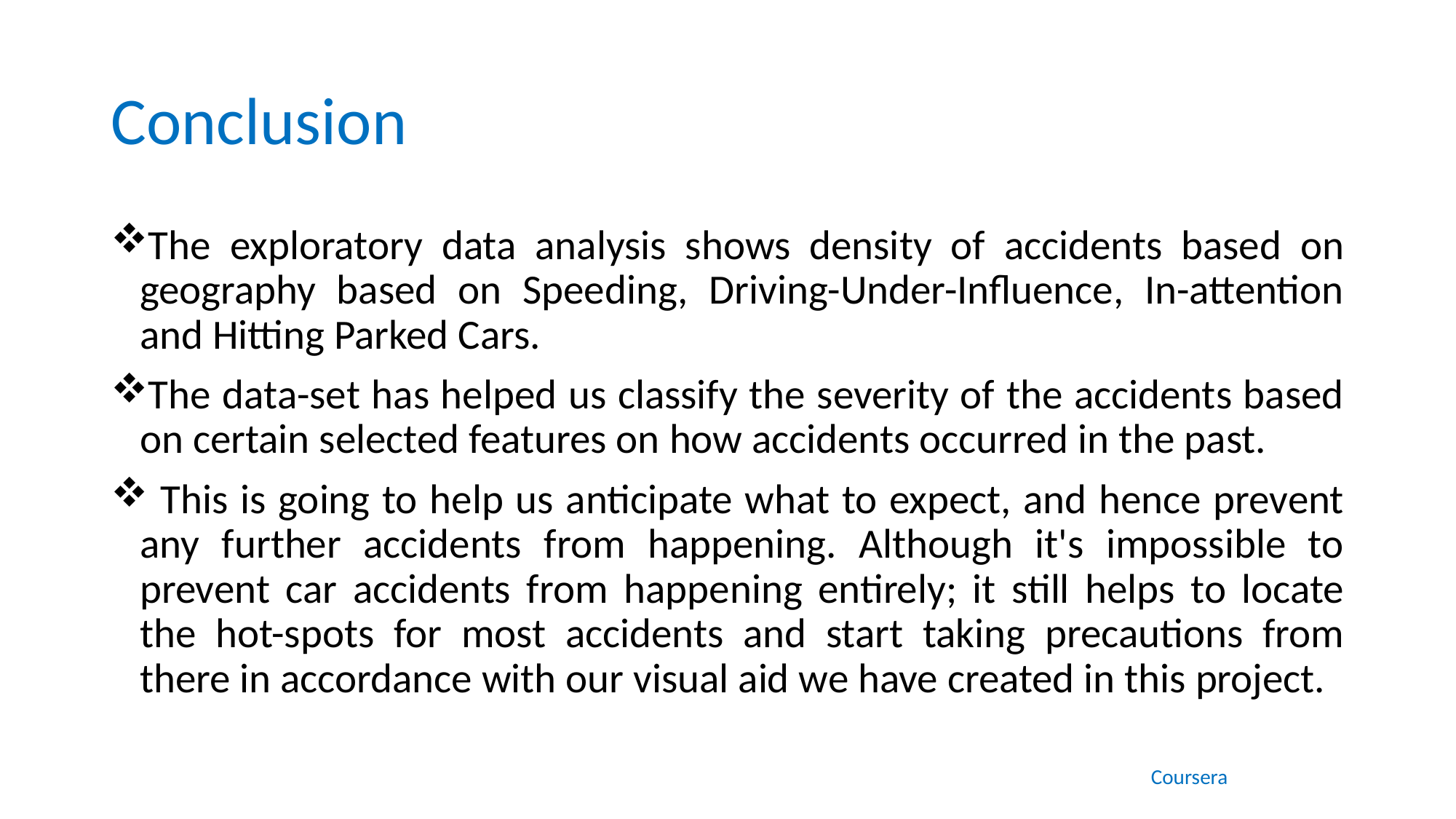

# Conclusion
The exploratory data analysis shows density of accidents based on geography based on Speeding, Driving-Under-Influence, In-attention and Hitting Parked Cars.
The data-set has helped us classify the severity of the accidents based on certain selected features on how accidents occurred in the past.
 This is going to help us anticipate what to expect, and hence prevent any further accidents from happening. Although it's impossible to prevent car accidents from happening entirely; it still helps to locate the hot-spots for most accidents and start taking precautions from there in accordance with our visual aid we have created in this project.

Coursera